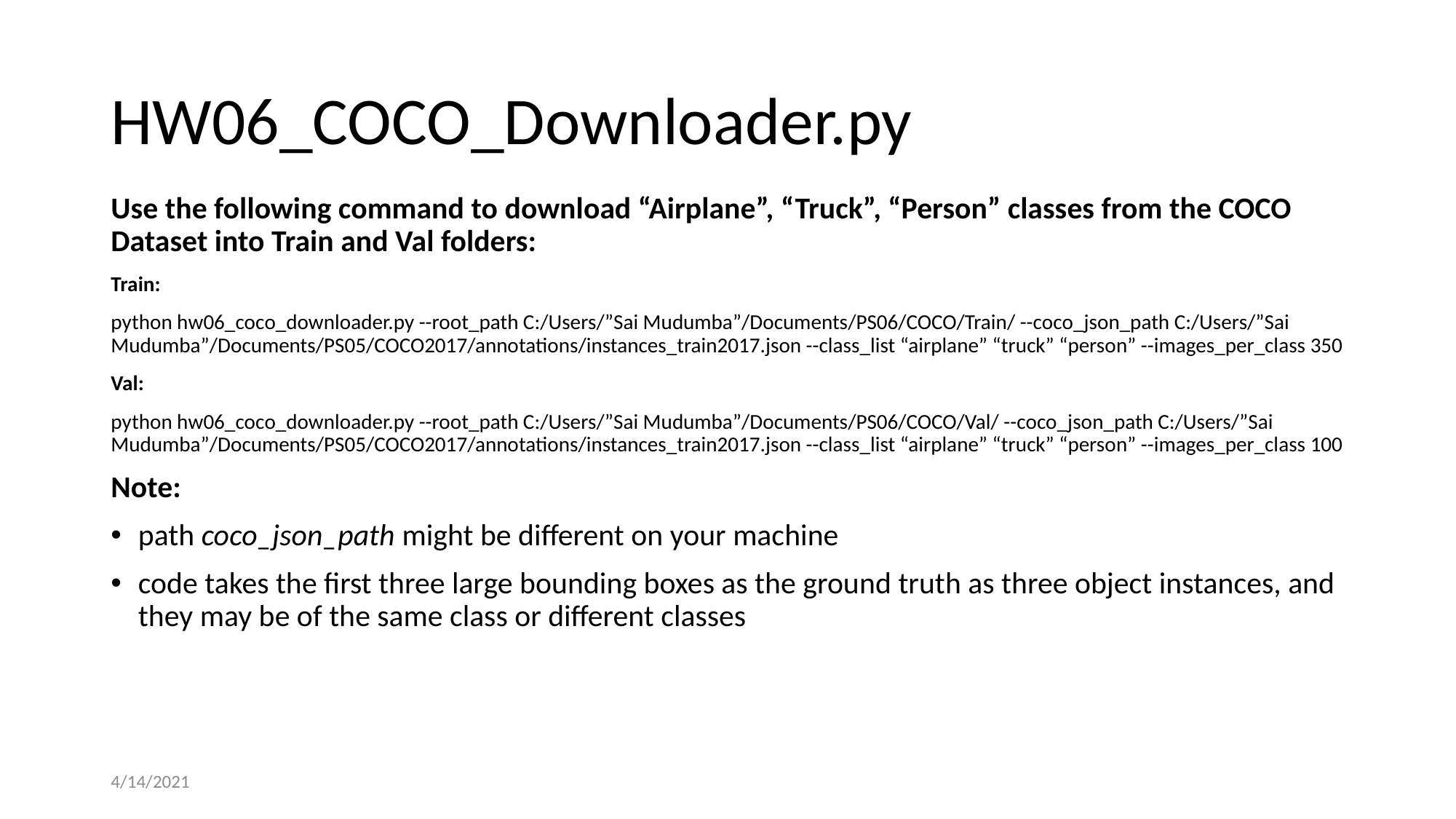

# HW06_COCO_Downloader.py
Use the following command to download “Airplane”, “Truck”, “Person” classes from the COCO Dataset into Train and Val folders:
Train:
python hw06_coco_downloader.py --root_path C:/Users/”Sai Mudumba”/Documents/PS06/COCO/Train/ --coco_json_path C:/Users/”Sai Mudumba”/Documents/PS05/COCO2017/annotations/instances_train2017.json --class_list “airplane” “truck” “person” --images_per_class 350
Val:
python hw06_coco_downloader.py --root_path C:/Users/”Sai Mudumba”/Documents/PS06/COCO/Val/ --coco_json_path C:/Users/”Sai Mudumba”/Documents/PS05/COCO2017/annotations/instances_train2017.json --class_list “airplane” “truck” “person” --images_per_class 100
Note:
path coco_json_path might be different on your machine
code takes the first three large bounding boxes as the ground truth as three object instances, and they may be of the same class or different classes

4/14/2021